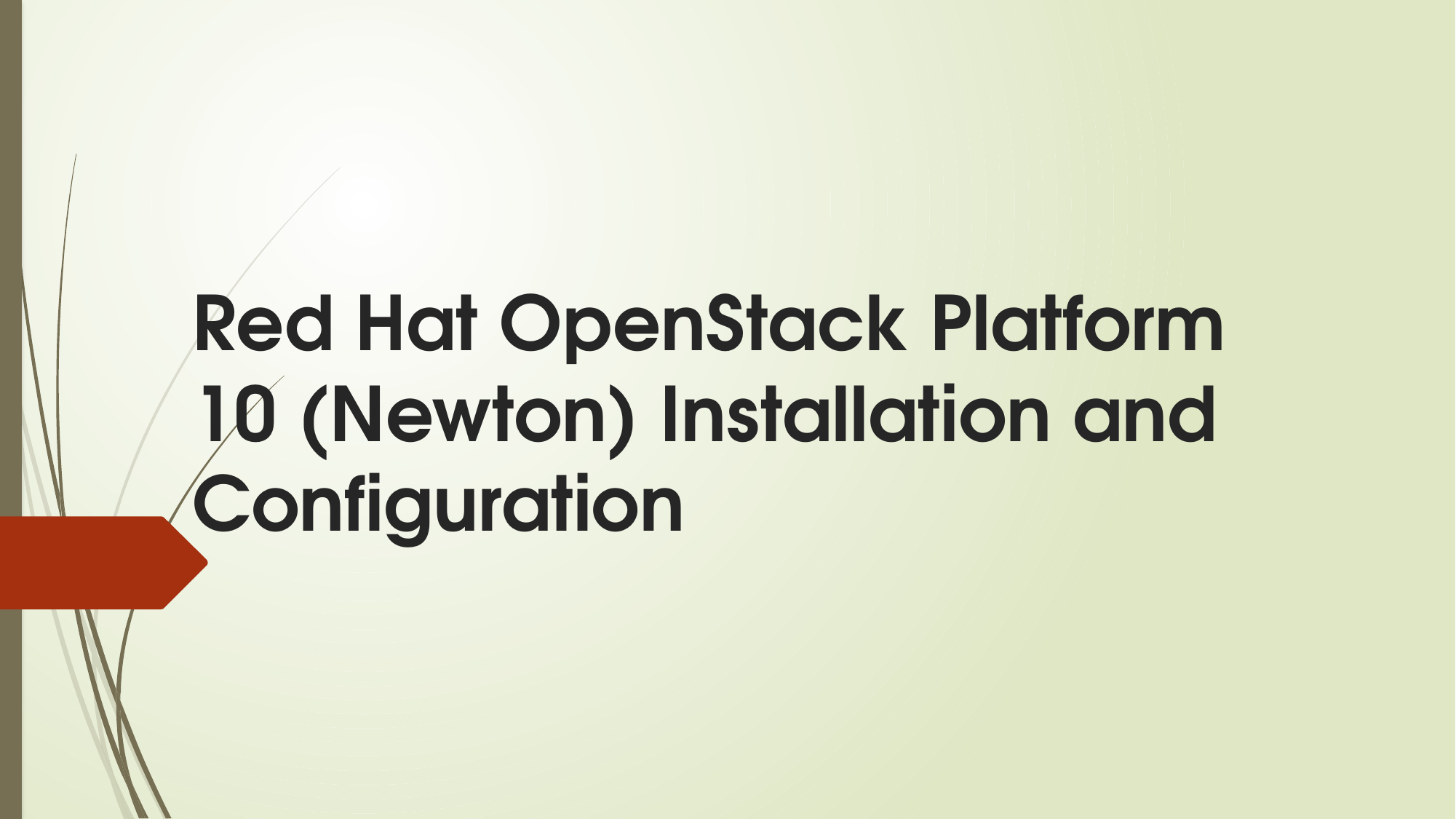

# Red Hat OpenStack Platform 10 (Newton) Installation and Configuration